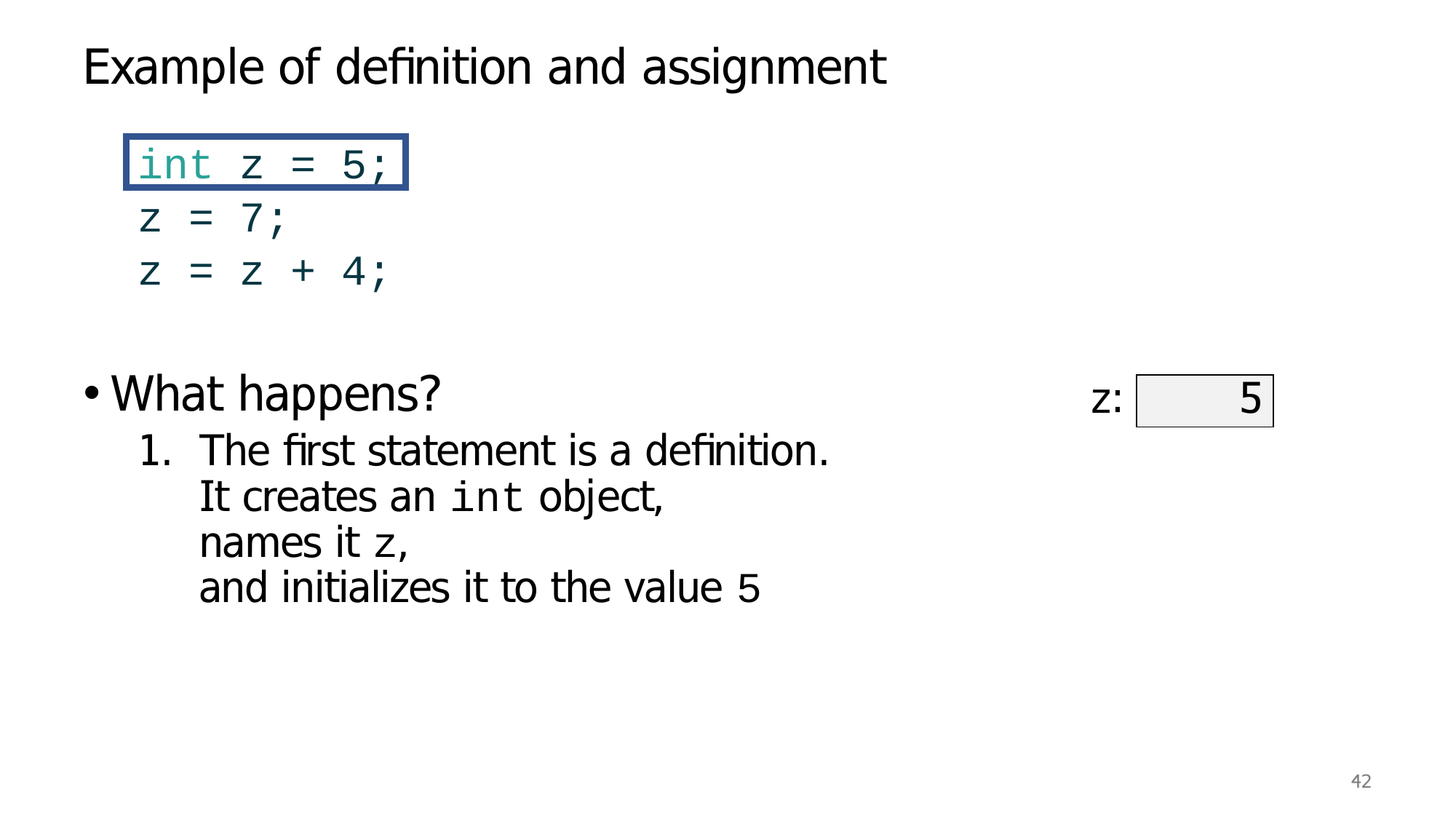

# Example of definition and assignment
int z = 5;
z = 7;
z = z + 4;

What happens?
The first statement is a definition.
It creates an int object,
names it z,
and initializes it to the value 5

| z: | 5 |
| --- | --- |
42